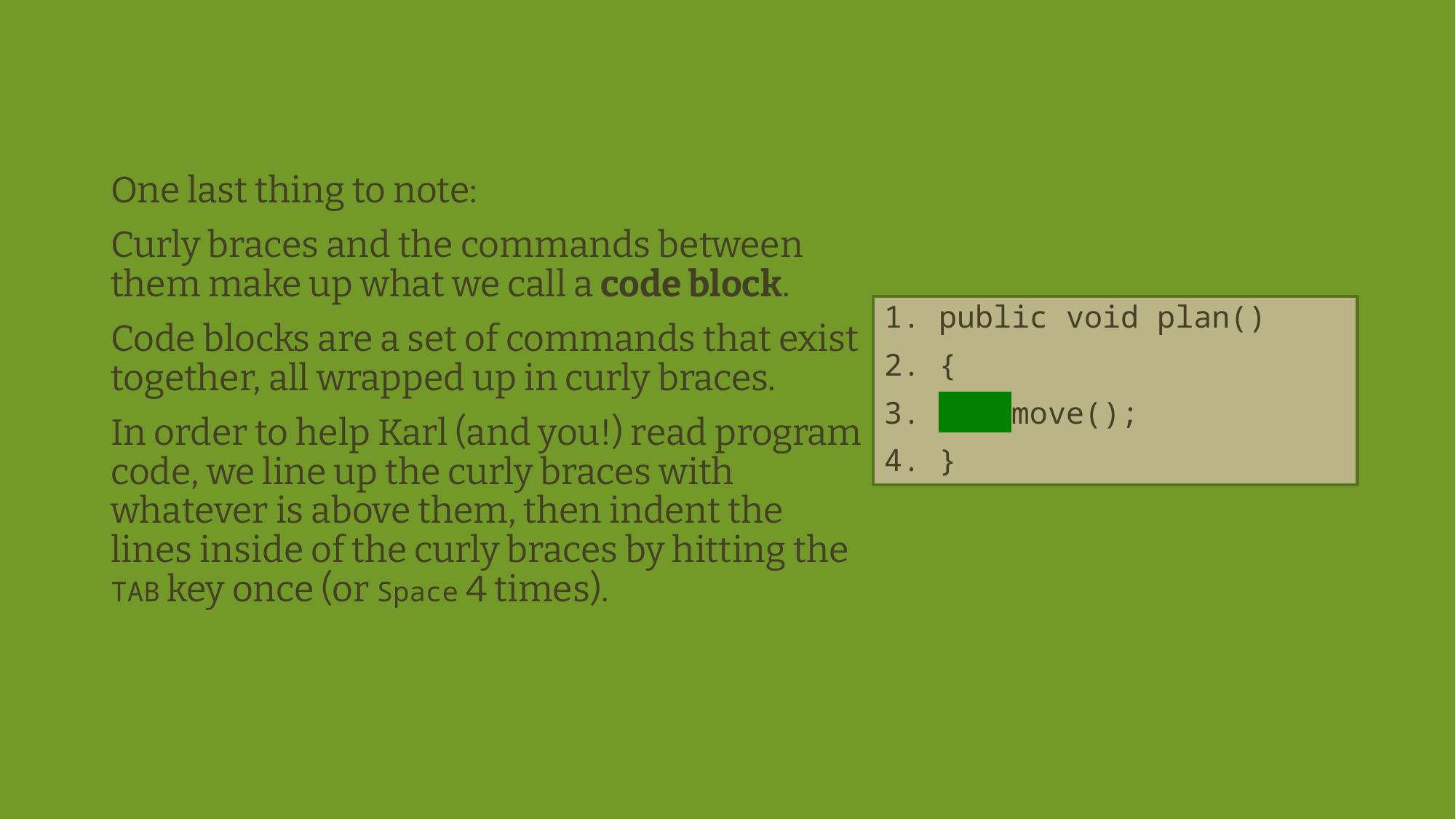

One last thing to note:
Curly braces and the commands between them make up what we call a code block.
Code blocks are a set of commands that exist together, all wrapped up in curly braces.
In order to help Karl (and you!) read program code, we line up the curly braces with whatever is above them, then indent the lines inside of the curly braces by hitting the TAB key once (or Space 4 times).
1. public void plan()
2. {
3.     move();
4. }